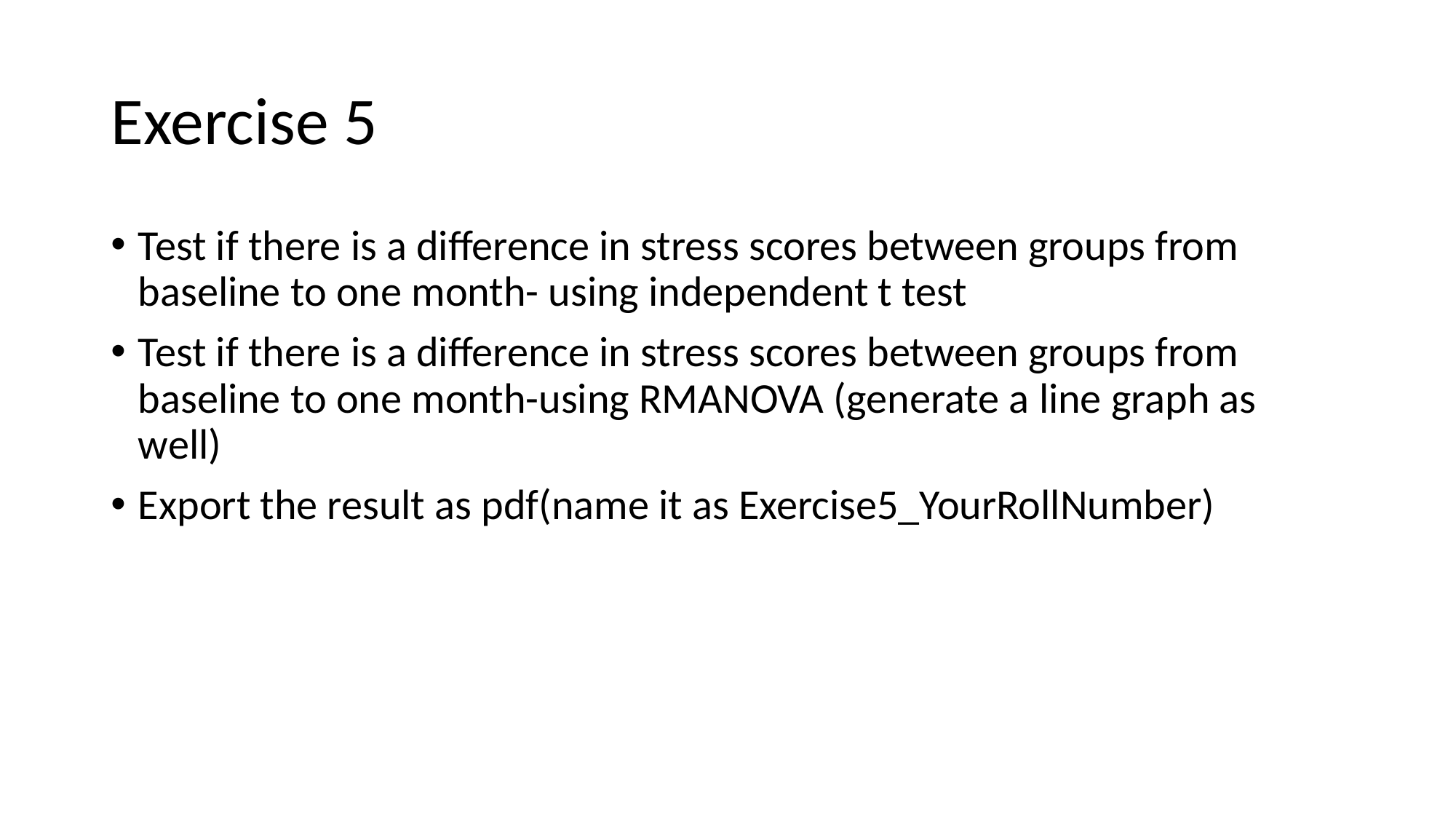

# Exercise 5
Test if there is a difference in stress scores between groups from baseline to one month- using independent t test
Test if there is a difference in stress scores between groups from baseline to one month-using RMANOVA (generate a line graph as well)
Export the result as pdf(name it as Exercise5_YourRollNumber)